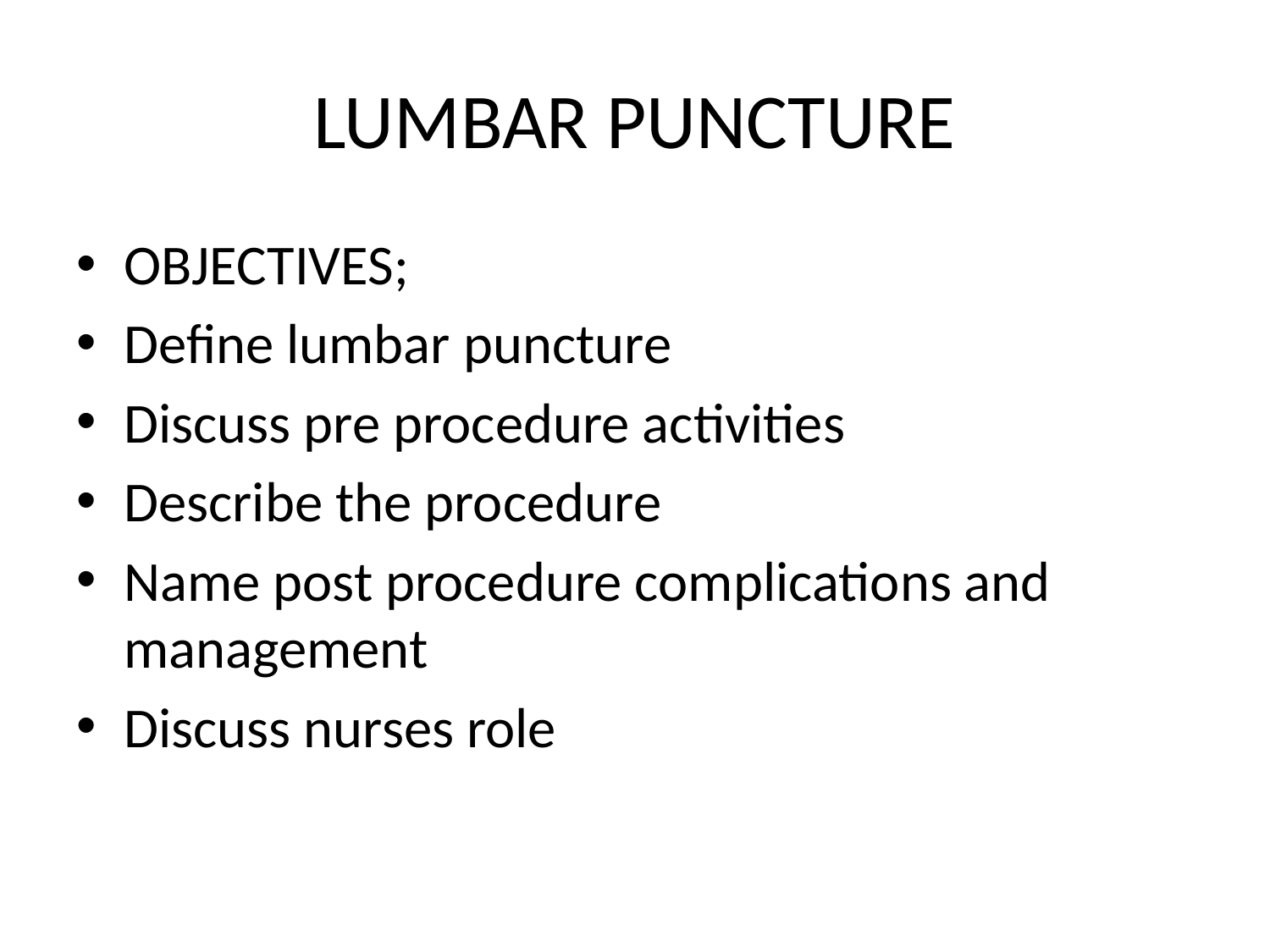

# LUMBAR PUNCTURE
OBJECTIVES;
Define lumbar puncture
Discuss pre procedure activities
Describe the procedure
Name post procedure complications and management
Discuss nurses role